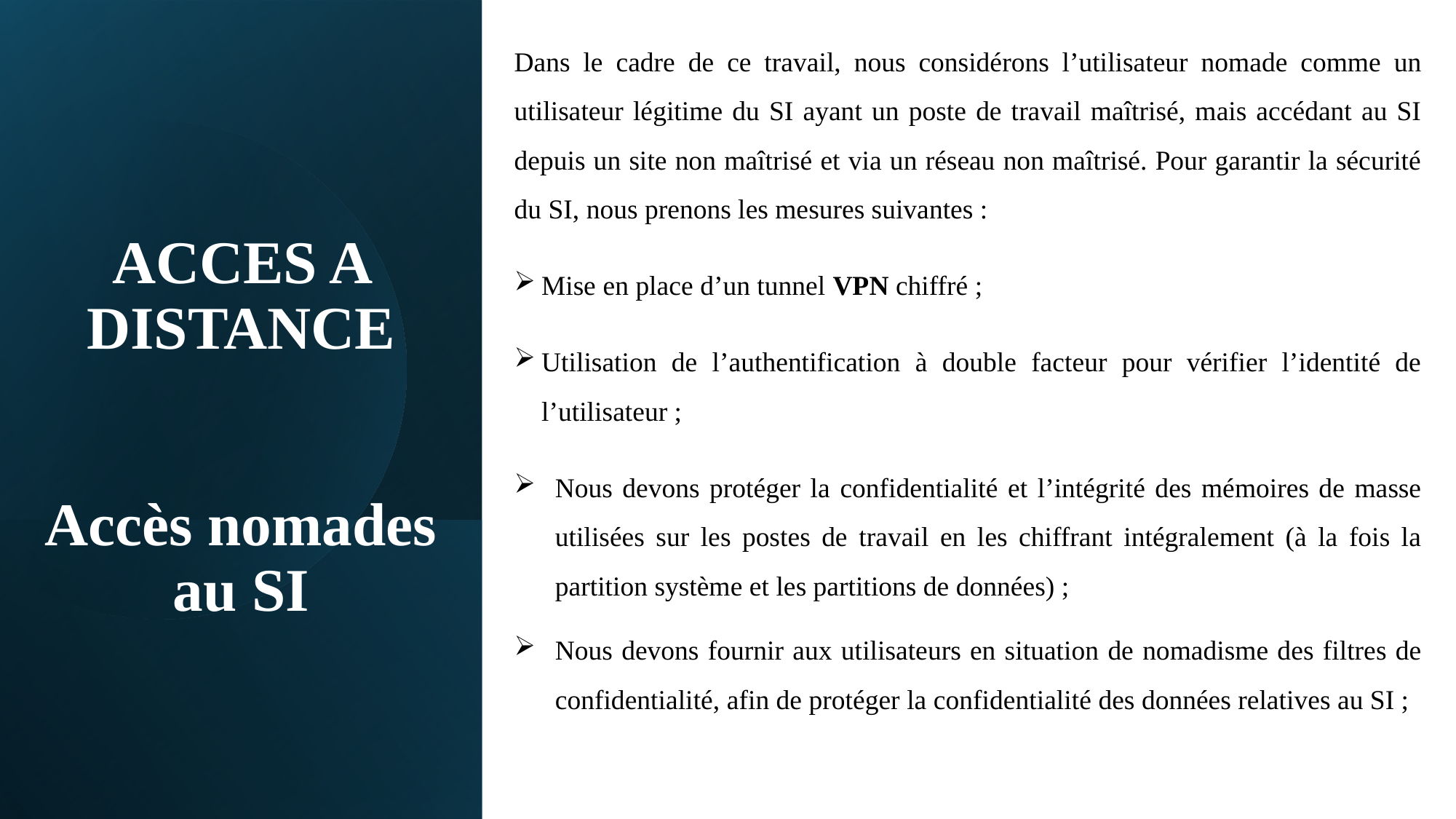

Dans le cadre de ce travail, nous considérons l’utilisateur nomade comme un utilisateur légitime du SI ayant un poste de travail maîtrisé, mais accédant au SI depuis un site non maîtrisé et via un réseau non maîtrisé. Pour garantir la sécurité du SI, nous prenons les mesures suivantes :
Mise en place d’un tunnel VPN chiffré ;
Utilisation de l’authentification à double facteur pour vérifier l’identité de l’utilisateur ;
Nous devons protéger la confidentialité et l’intégrité des mémoires de masse utilisées sur les postes de travail en les chiffrant intégralement (à la fois la partition système et les partitions de données) ;
Nous devons fournir aux utilisateurs en situation de nomadisme des filtres de confidentialité, afin de protéger la confidentialité des données relatives au SI ;

# ACCES A DISTANCE Accès nomades au SI